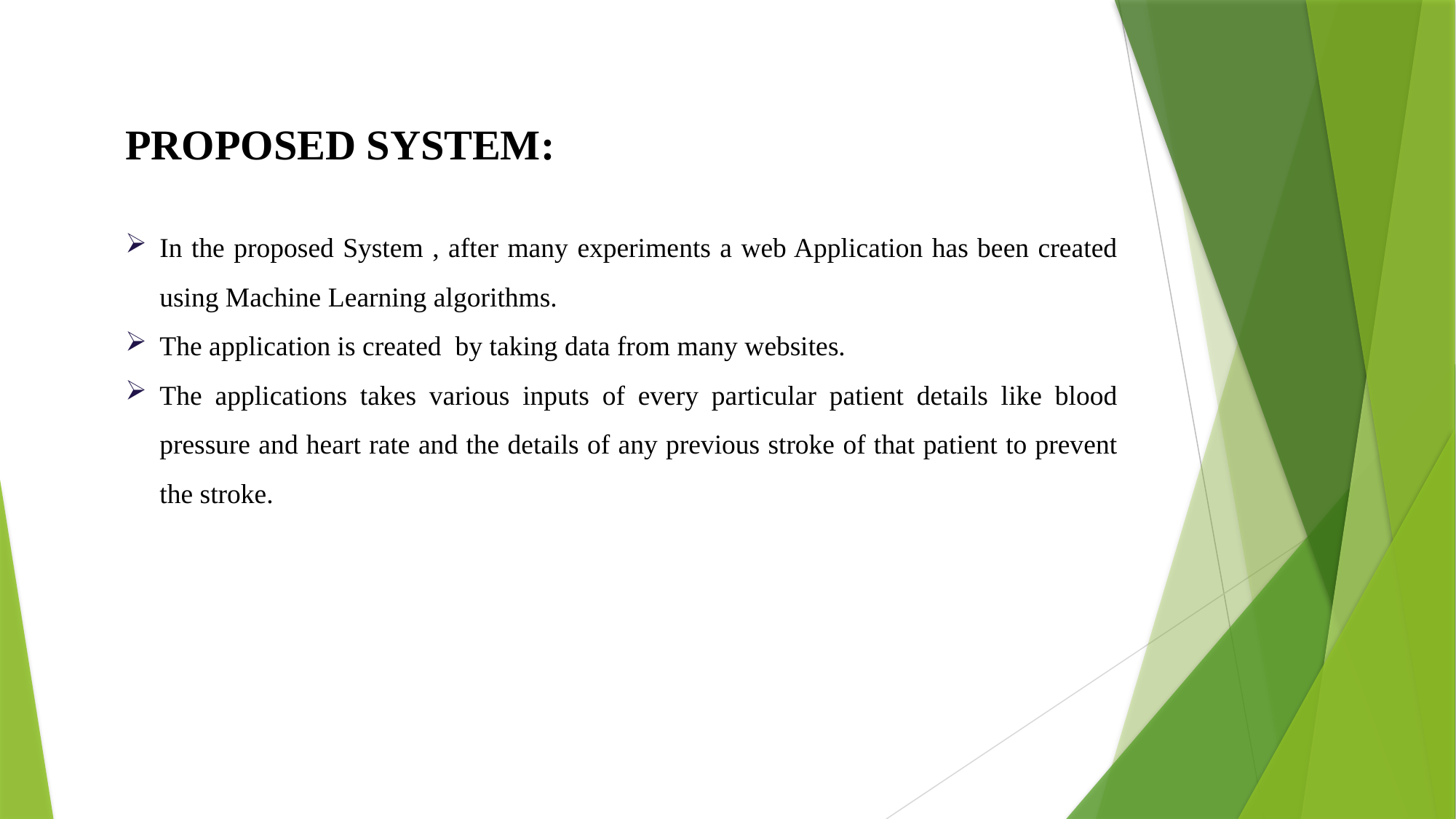

PROPOSED SYSTEM:
In the proposed System , after many experiments a web Application has been created using Machine Learning algorithms.
The application is created  by taking data from many websites.
The applications takes various inputs of every particular patient details like blood pressure and heart rate and the details of any previous stroke of that patient to prevent the stroke.